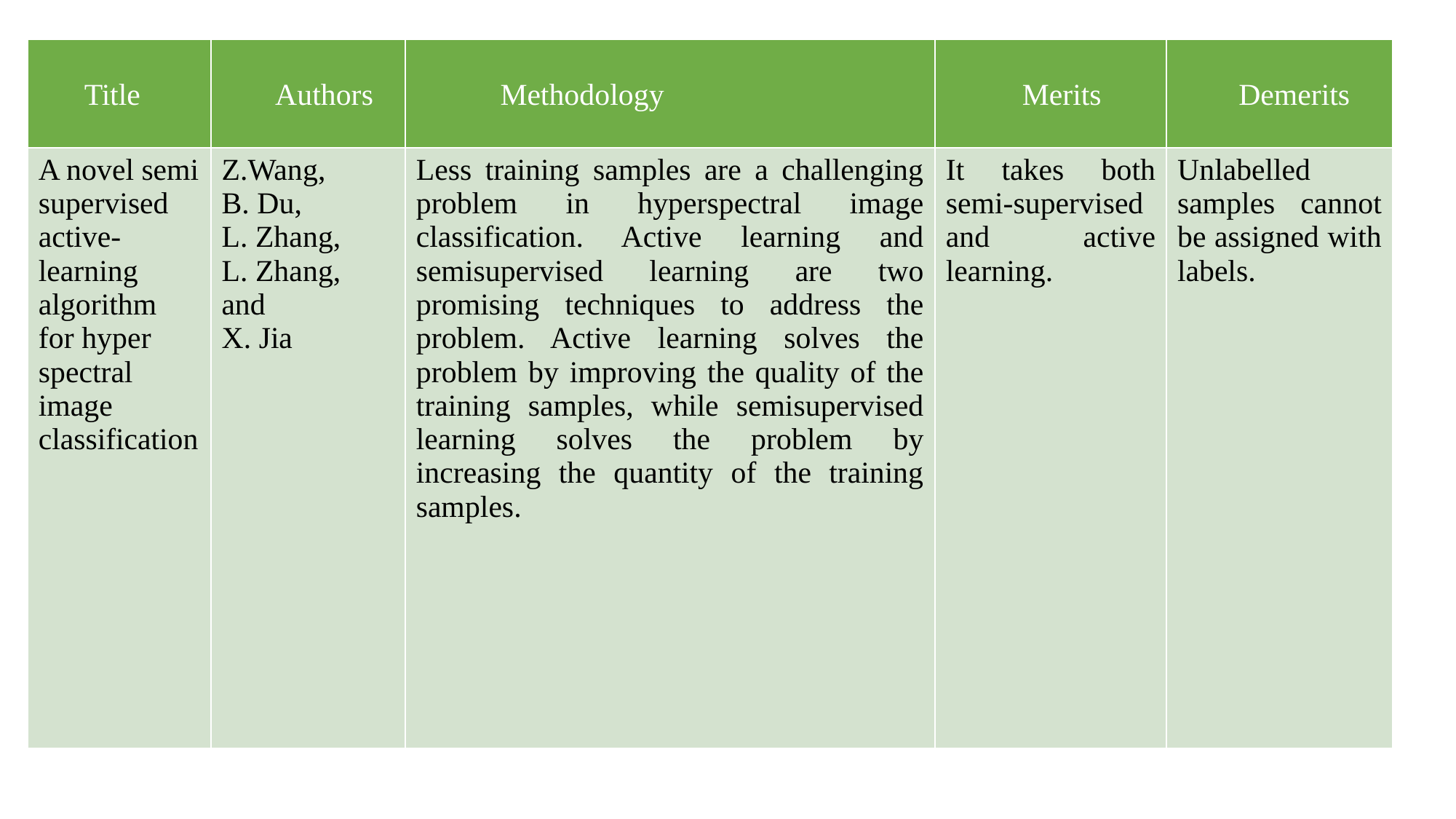

| Title | Authors | Methodology | Merits | Demerits |
| --- | --- | --- | --- | --- |
| A novel semi supervised active-learning algorithm for hyper spectral image classification | Z.Wang, B. Du, L. Zhang, L. Zhang, and X. Jia | Less training samples are a challenging problem in hyperspectral image classification. Active learning and semisupervised learning are two promising techniques to address the problem. Active learning solves the problem by improving the quality of the training samples, while semisupervised learning solves the problem by increasing the quantity of the training samples. | It takes both semi-supervised and active learning. | Unlabelled samples cannot be assigned with labels. |